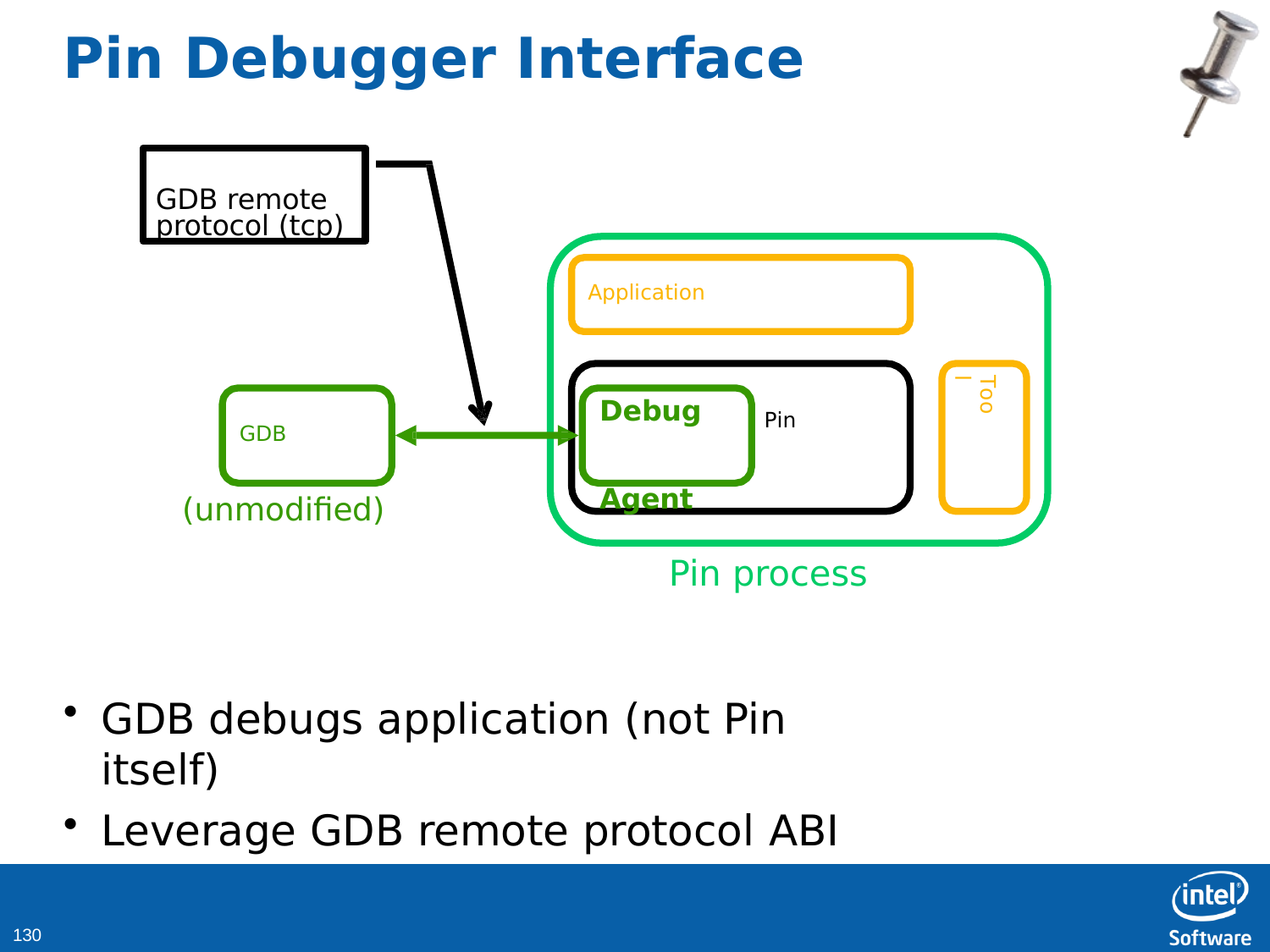

# Pin Debugger Interface

GDB remote  protocol (tcp)

Application

Tool
Debug  Agent

Pin
GDB

(unmodified)
Pin process

GDB debugs application (not Pin itself)
Leverage GDB remote protocol ABI
130